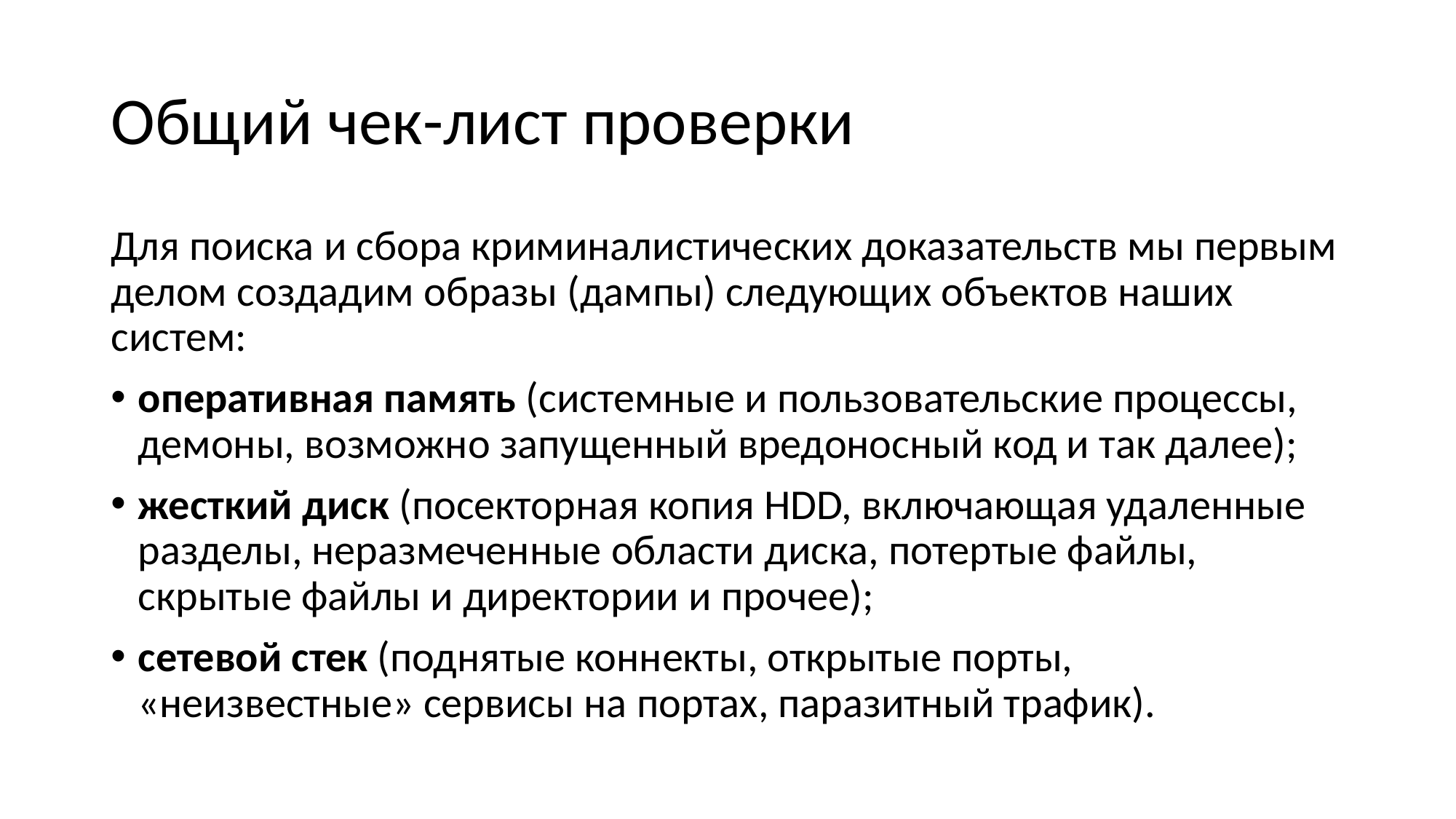

# Общий чек-лист проверки
Для поиска и сбора криминалистических доказательств мы первым делом создадим образы (дампы) следующих объектов наших систем:
оперативная память (системные и пользовательские процессы, демоны, возможно запущенный вредоносный код и так далее);
жесткий диск (посекторная копия HDD, включающая удаленные разделы, неразмеченные области диска, потертые файлы, скрытые файлы и директории и прочее);
сетевой стек (поднятые коннекты, открытые порты, «неизвестные» сервисы на портах, паразитный трафик).